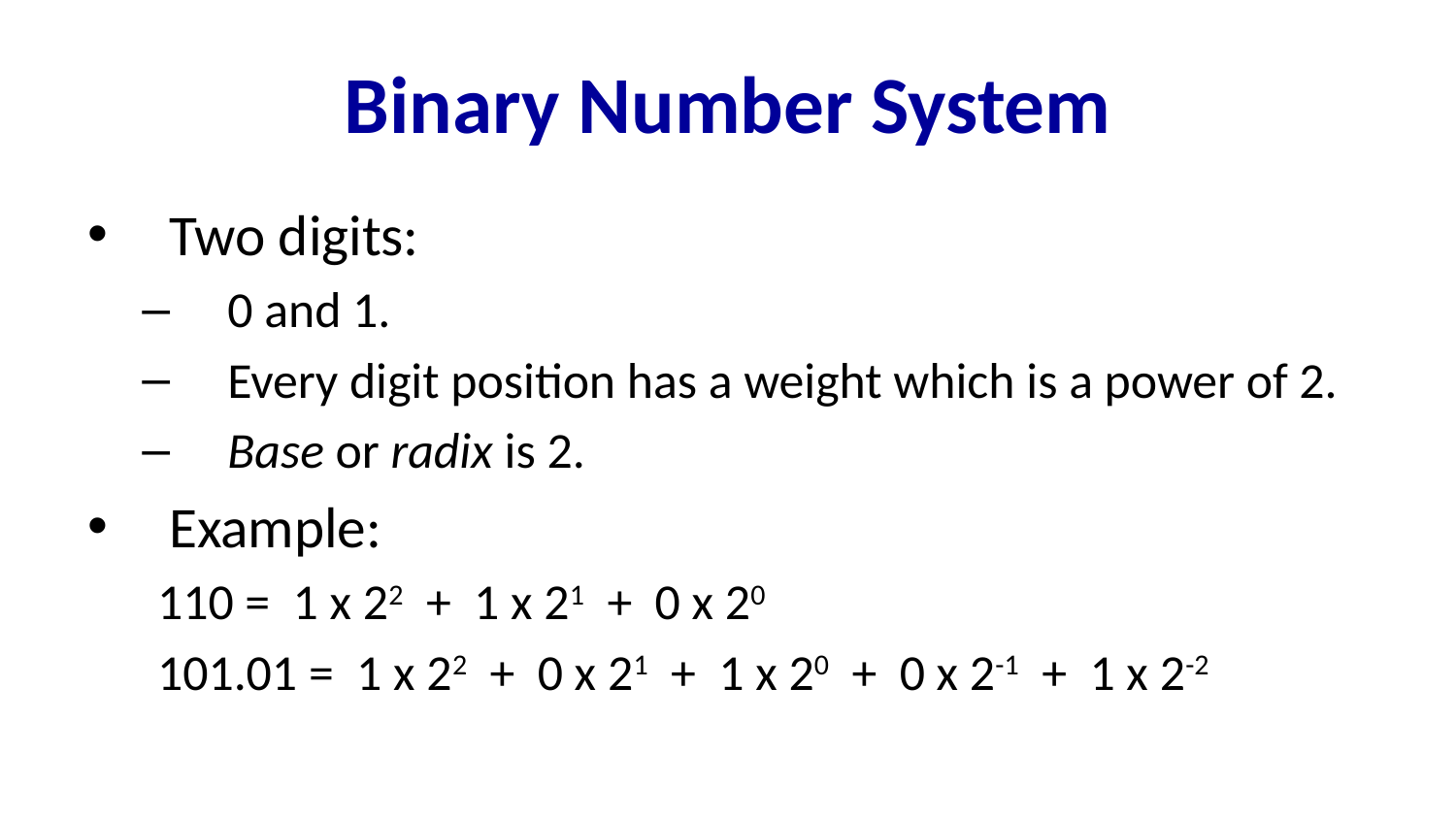

# Binary Number System
Two digits:
0 and 1.
Every digit position has a weight which is a power of 2.
Base or radix is 2.
Example:
110 =  1 x 22  +  1 x 21  +  0 x 20
101.01 =  1 x 22  +  0 x 21  +  1 x 20  +  0 x 2-1  +  1 x 2-2